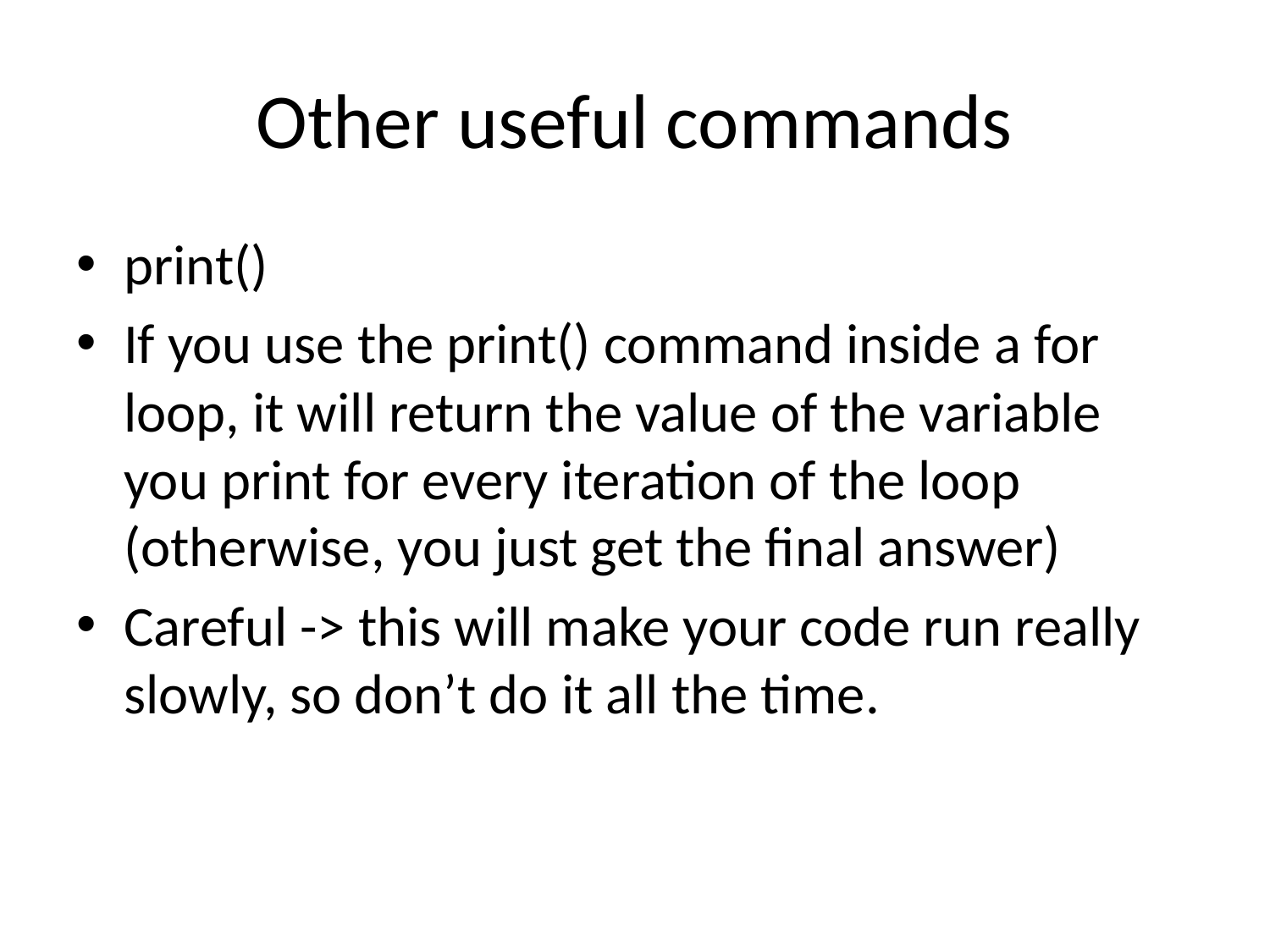

# Other useful commands
print()
If you use the print() command inside a for loop, it will return the value of the variable you print for every iteration of the loop (otherwise, you just get the final answer)
Careful -> this will make your code run really slowly, so don’t do it all the time.